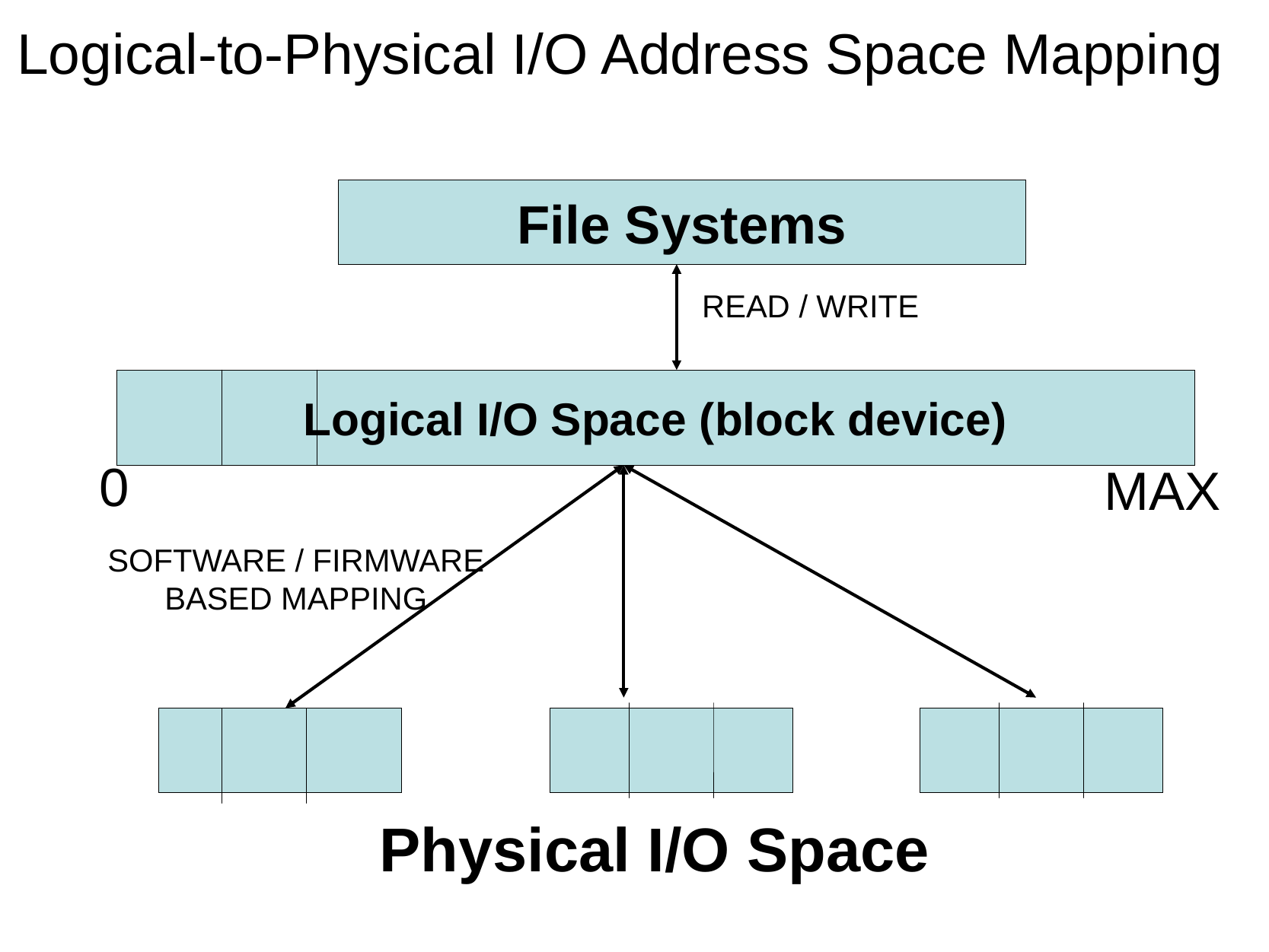

# Logical-to-Physical I/O Address Space Mapping

File Systems

READ / WRITE

Logical I/O Space (block device)

0
MAX

SOFTWARE / FIRMWARE
BASED MAPPING

Physical I/O Space